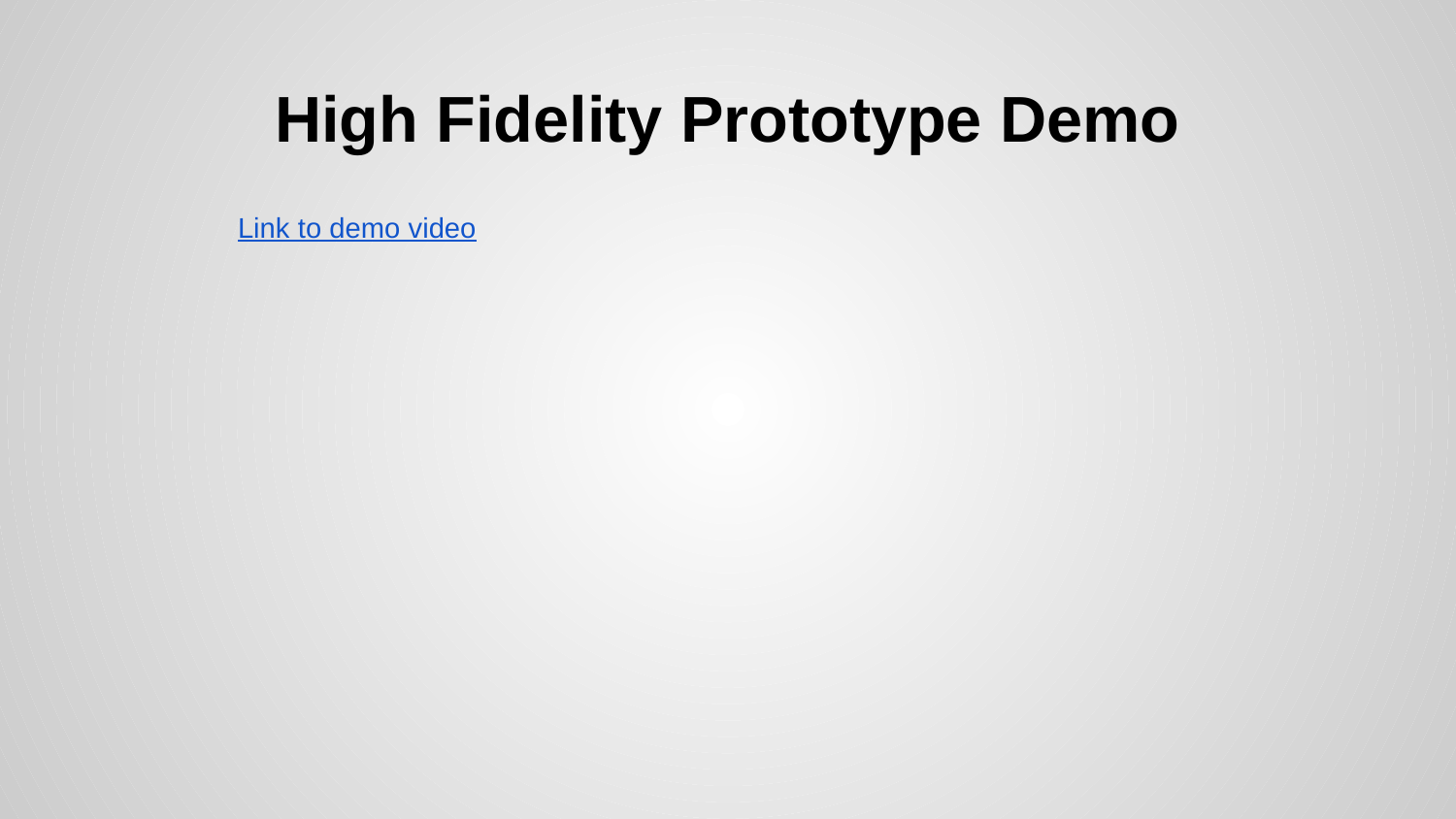

# High Fidelity Prototype Demo
Link to demo video